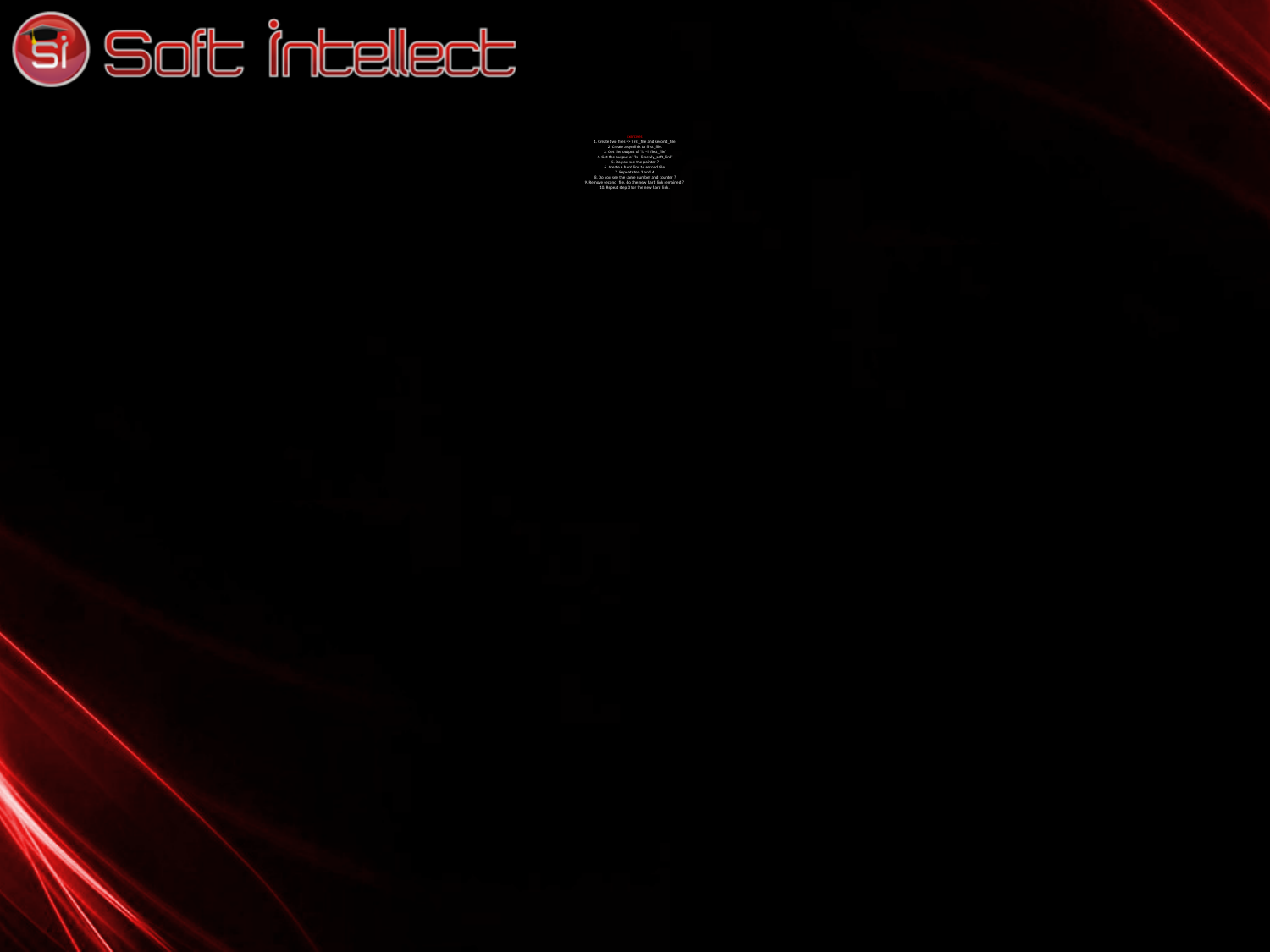

# Exercises: 1. Create two files => first_file and second_file. 2. Create a symlink to first_file. 3. Get the output of ‘ls –li first_file’ 4. Get the output of ‘ls –li newly_soft_link’ 5. Do you see the pointer ? 6. Create a hard link to second file. 7. Repeat step 3 and 4. 8. Do you see the same number and counter ? 9. Remove second_file, do the new hard link remained ? 10. Repeat step 3 for the new hard link.